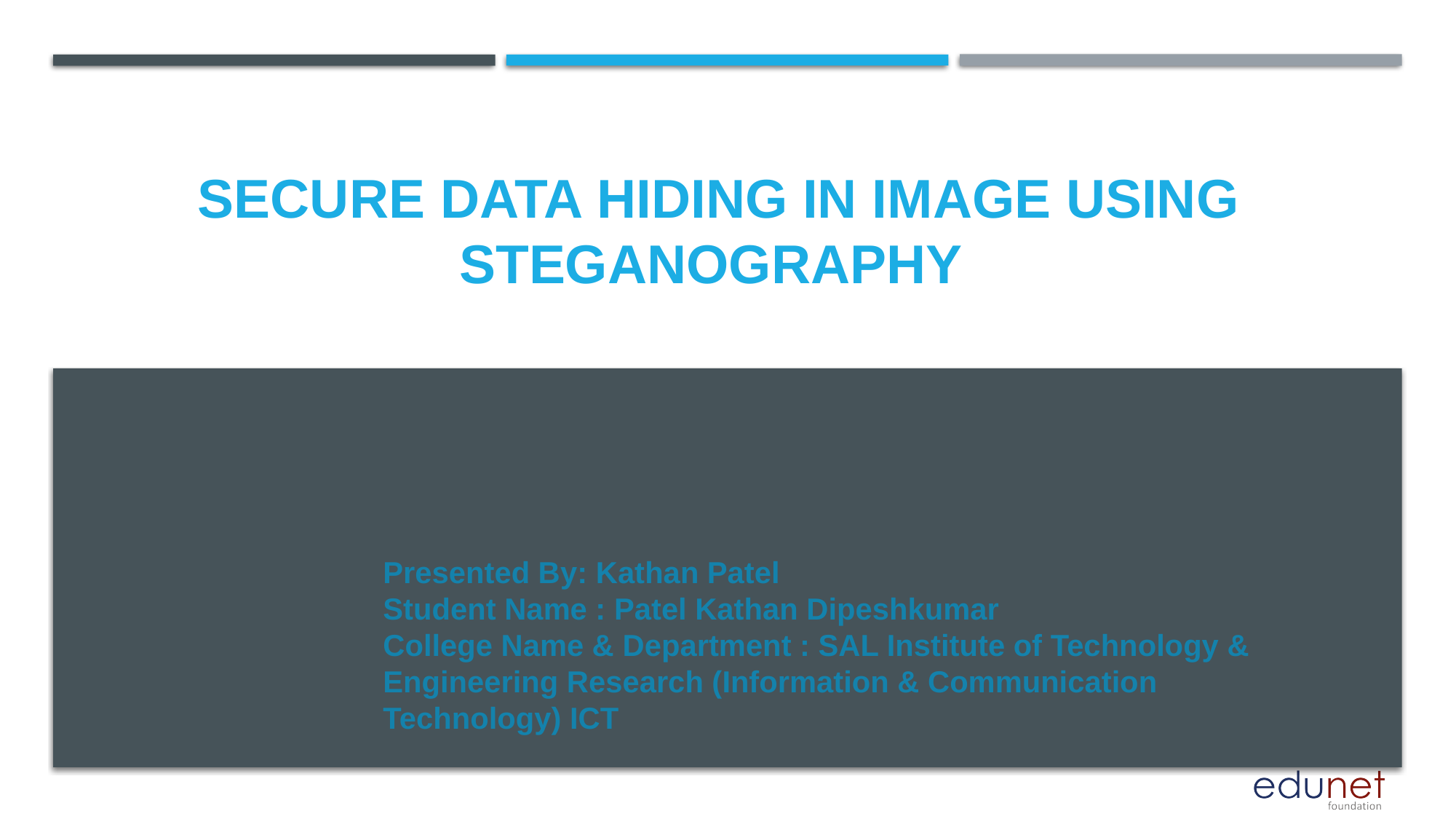

# Secure Data Hiding in Image Using Steganography
Presented By: Kathan Patel
Student Name : Patel Kathan Dipeshkumar
College Name & Department : SAL Institute of Technology & Engineering Research (Information & Communication Technology) ICT